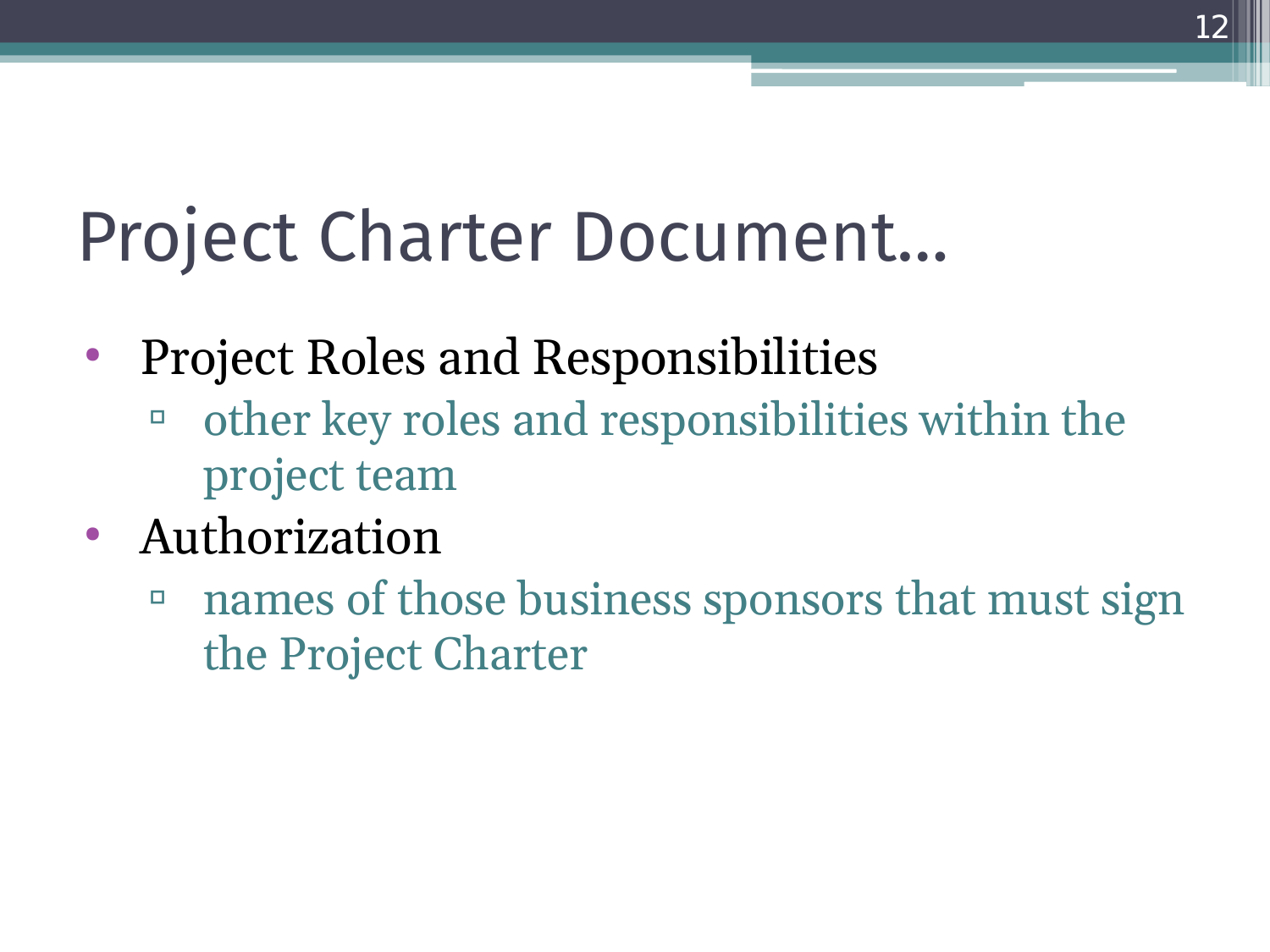

12
# Project Charter Document…
Project Roles and Responsibilities
other key roles and responsibilities within the project team
Authorization
names of those business sponsors that must sign the Project Charter